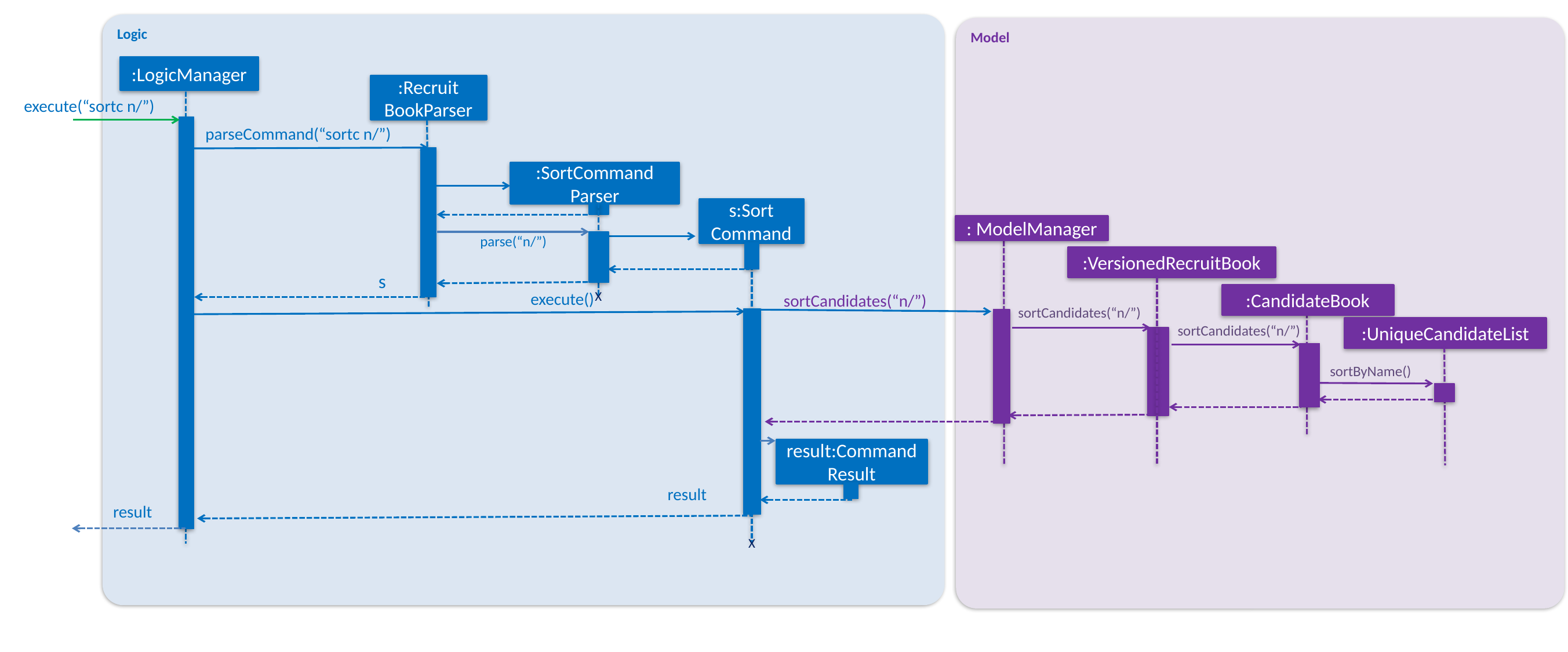

Logic
Model
:LogicManager
:Recruit
BookParser
execute(“sortc n/”)

parseCommand(“sortc n/”)

:SortCommand
Parser
s:Sort
Command

: ModelManager
parse(“n/”)

:VersionedRecruitBook
s
X
:CandidateBook
execute()
sortCandidates(“n/”)
sortCandidates(“n/”)

:UniqueCandidateList
sortCandidates(“n/”)

sortByName()

result:Command Result

result
result
X